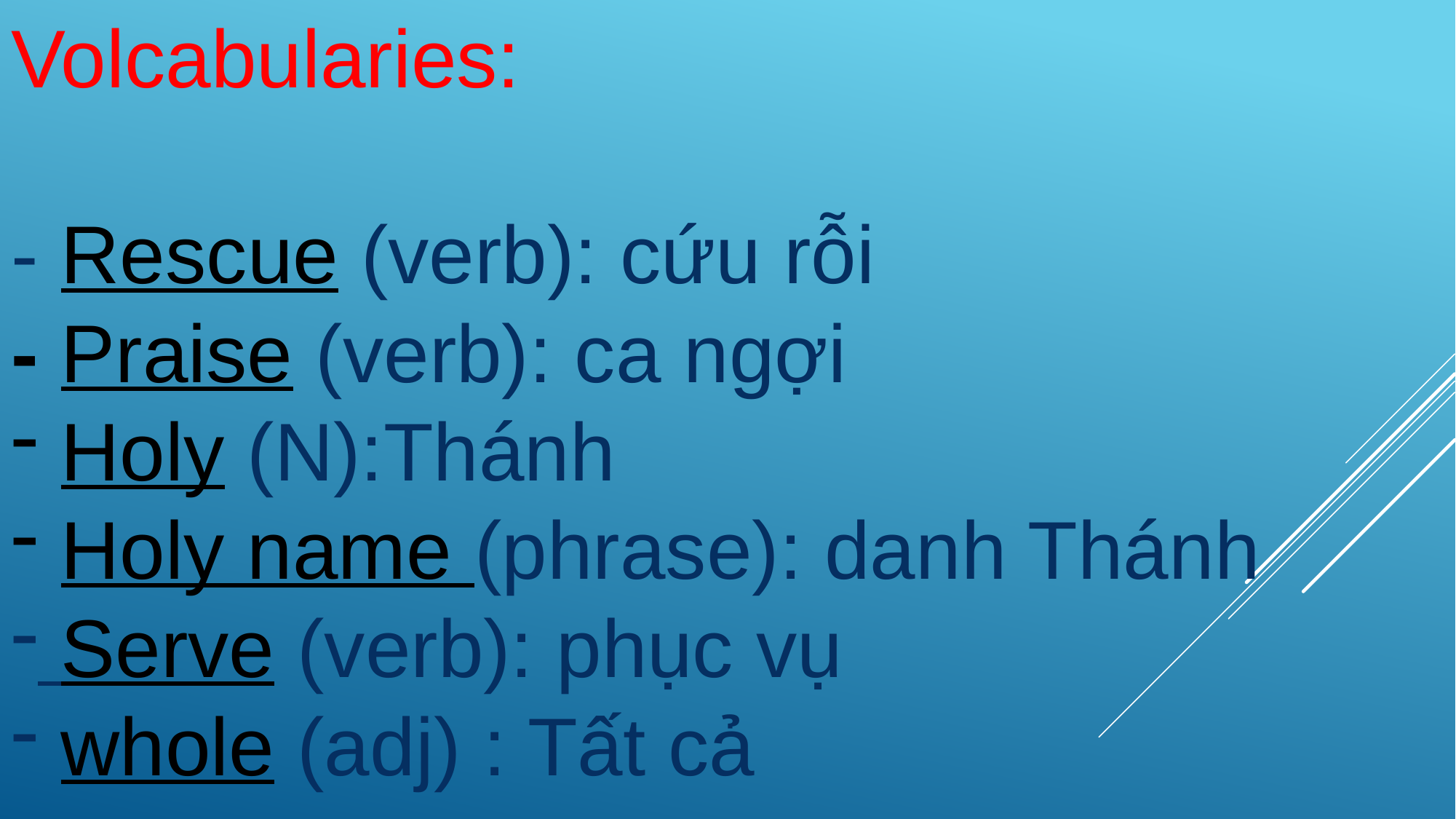

Volcabularies:

- Rescue (verb): cứu rỗi
- Praise (verb): ca ngợi
 Holy (N):Thánh
 Holy name (phrase): danh Thánh
 Serve (verb): phục vụ
 whole (adj) : Tất cả